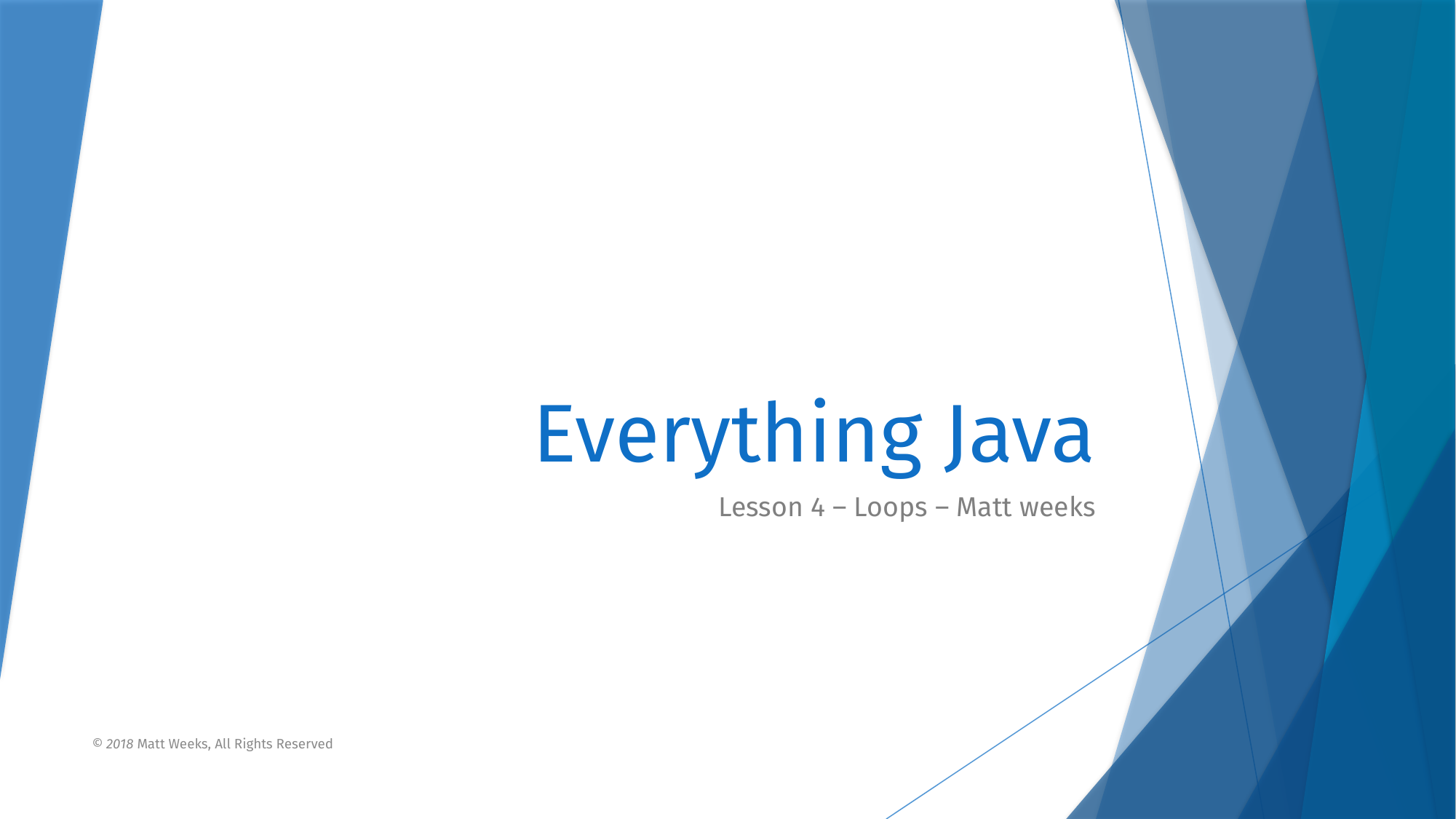

# Everything Java
Lesson 4 – Loops – Matt weeks
© 2018 Matt Weeks, All Rights Reserved